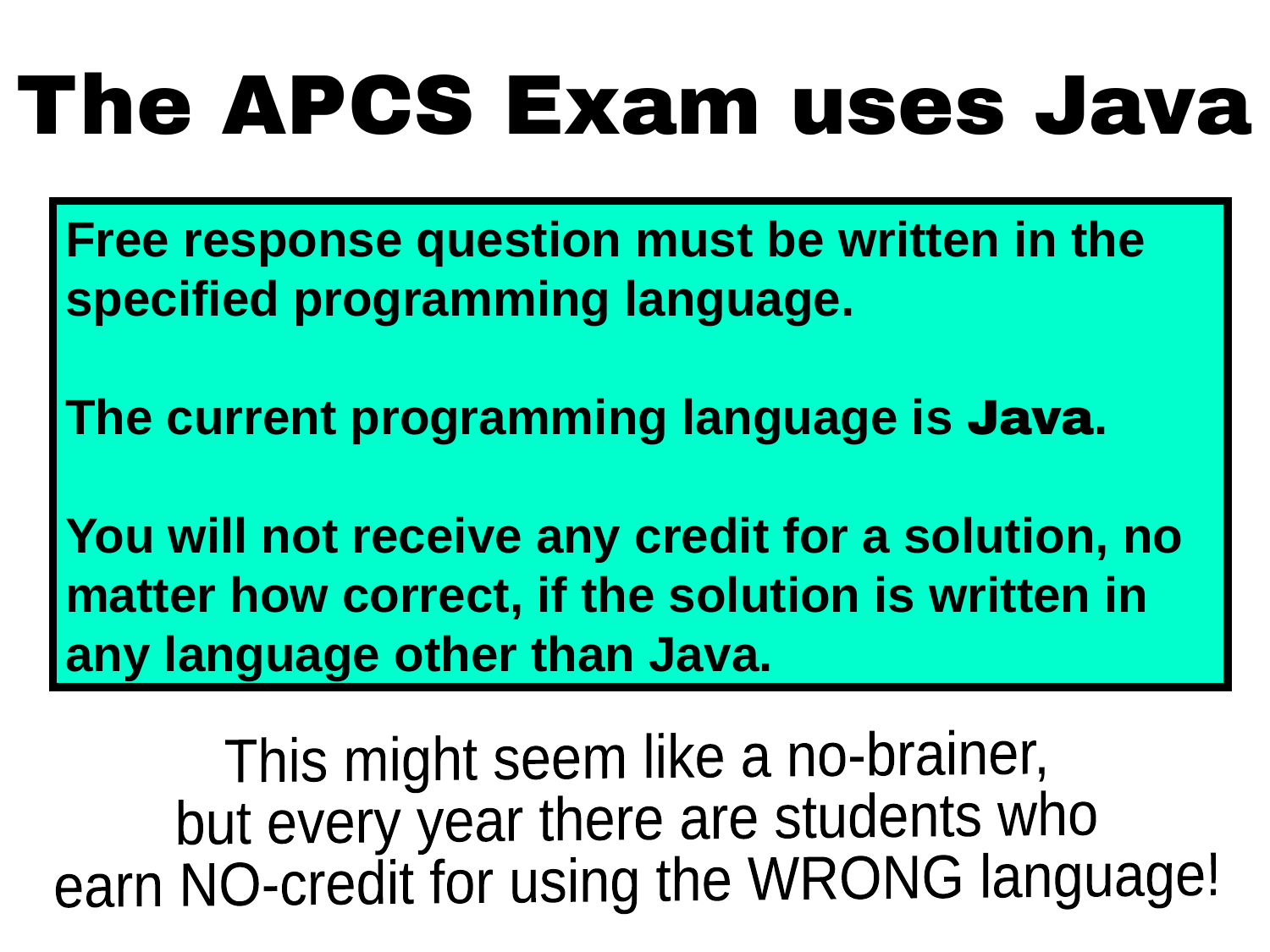

# The APCS Exam uses Java
Free response question must be written in the specified programming language.

The current programming language is Java.

You will not receive any credit for a solution, no matter how correct, if the solution is written in any language other than Java.
This might seem like a no-brainer,
but every year there are students who
earn NO-credit for using the WRONG language!